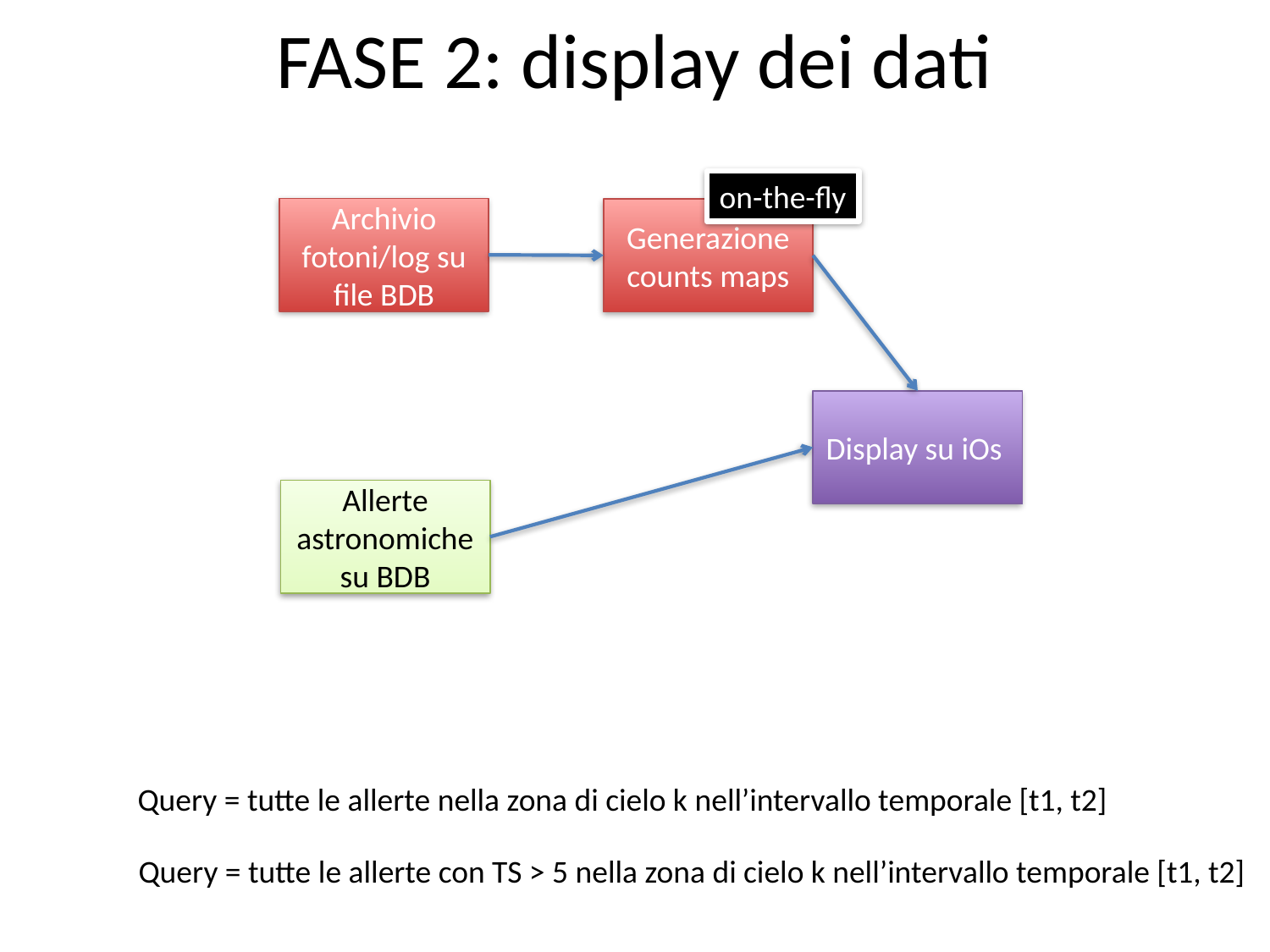

FASE 2: display dei dati
on-the-fly
Archivio fotoni/log su file BDB
Generazione counts maps
Display su iOs
Allerte astronomiche su BDB
Query = tutte le allerte nella zona di cielo k nell’intervallo temporale [t1, t2]
Query = tutte le allerte con TS > 5 nella zona di cielo k nell’intervallo temporale [t1, t2]